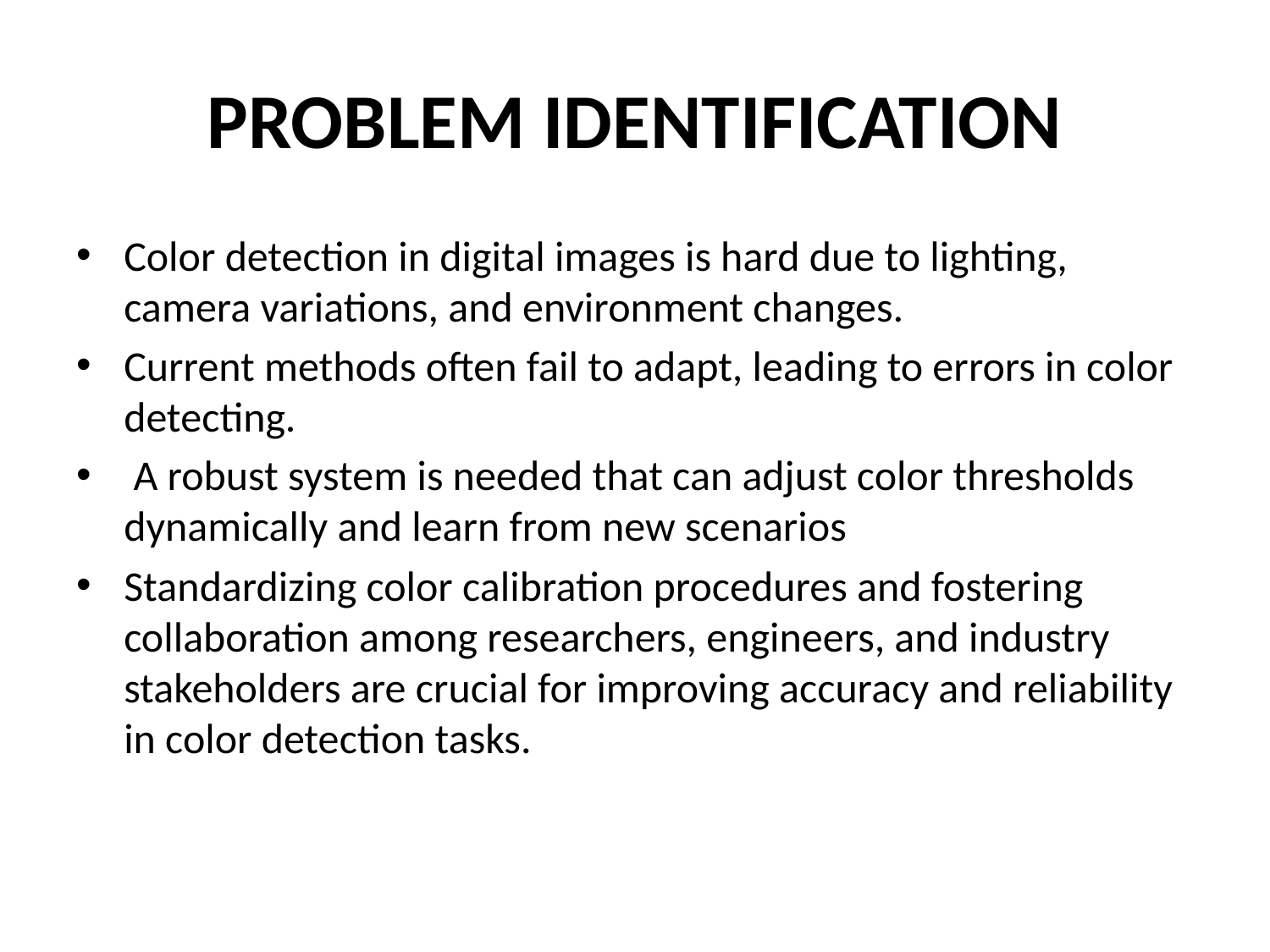

# PROBLEM IDENTIFICATION
Color detection in digital images is hard due to lighting, camera variations, and environment changes.
Current methods often fail to adapt, leading to errors in color detecting.
 A robust system is needed that can adjust color thresholds dynamically and learn from new scenarios
Standardizing color calibration procedures and fostering collaboration among researchers, engineers, and industry stakeholders are crucial for improving accuracy and reliability in color detection tasks.